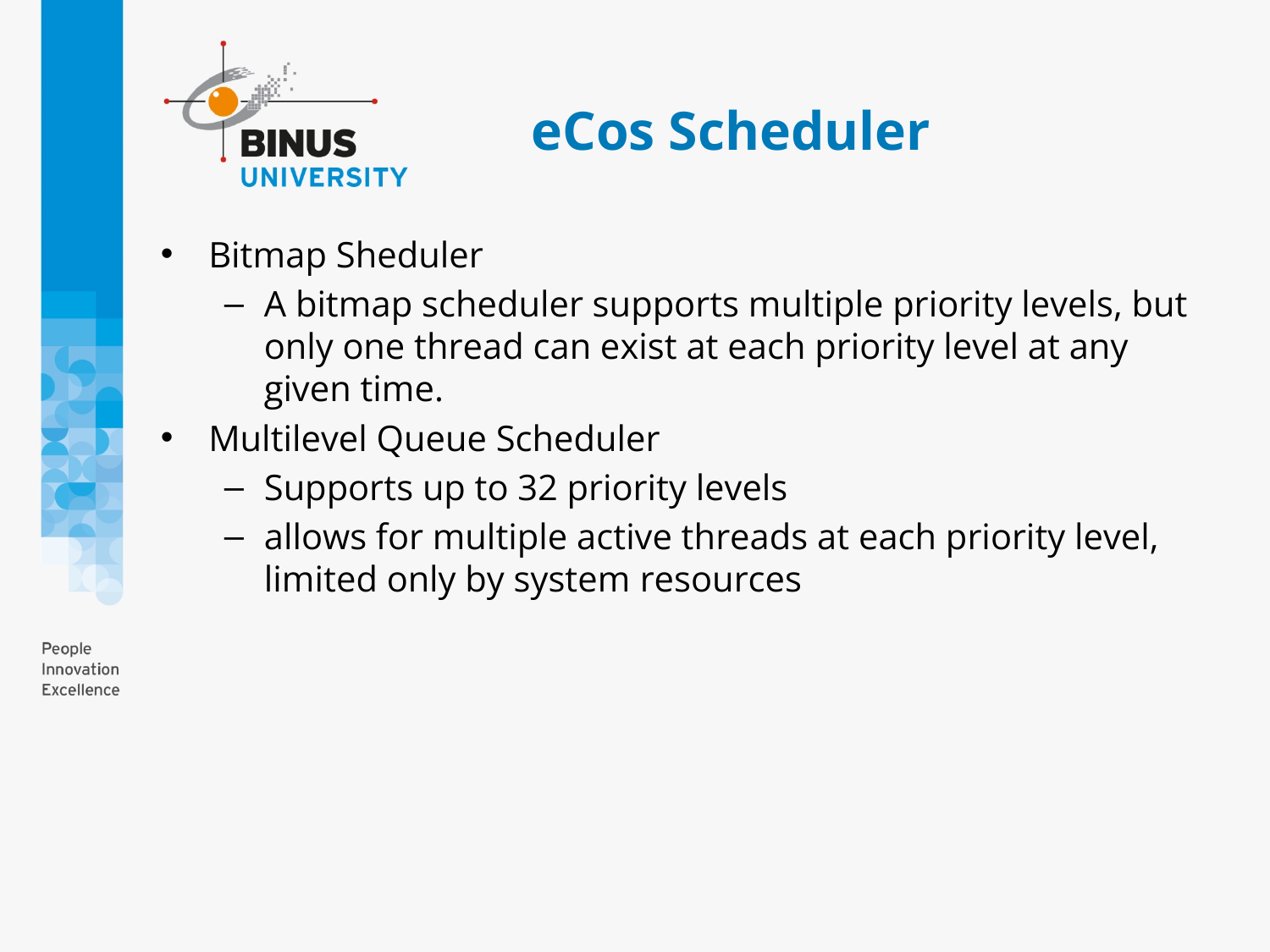

# eCos Scheduler
Bitmap Sheduler
A bitmap scheduler supports multiple priority levels, but only one thread can exist at each priority level at any given time.
Multilevel Queue Scheduler
Supports up to 32 priority levels
allows for multiple active threads at each priority level, limited only by system resources